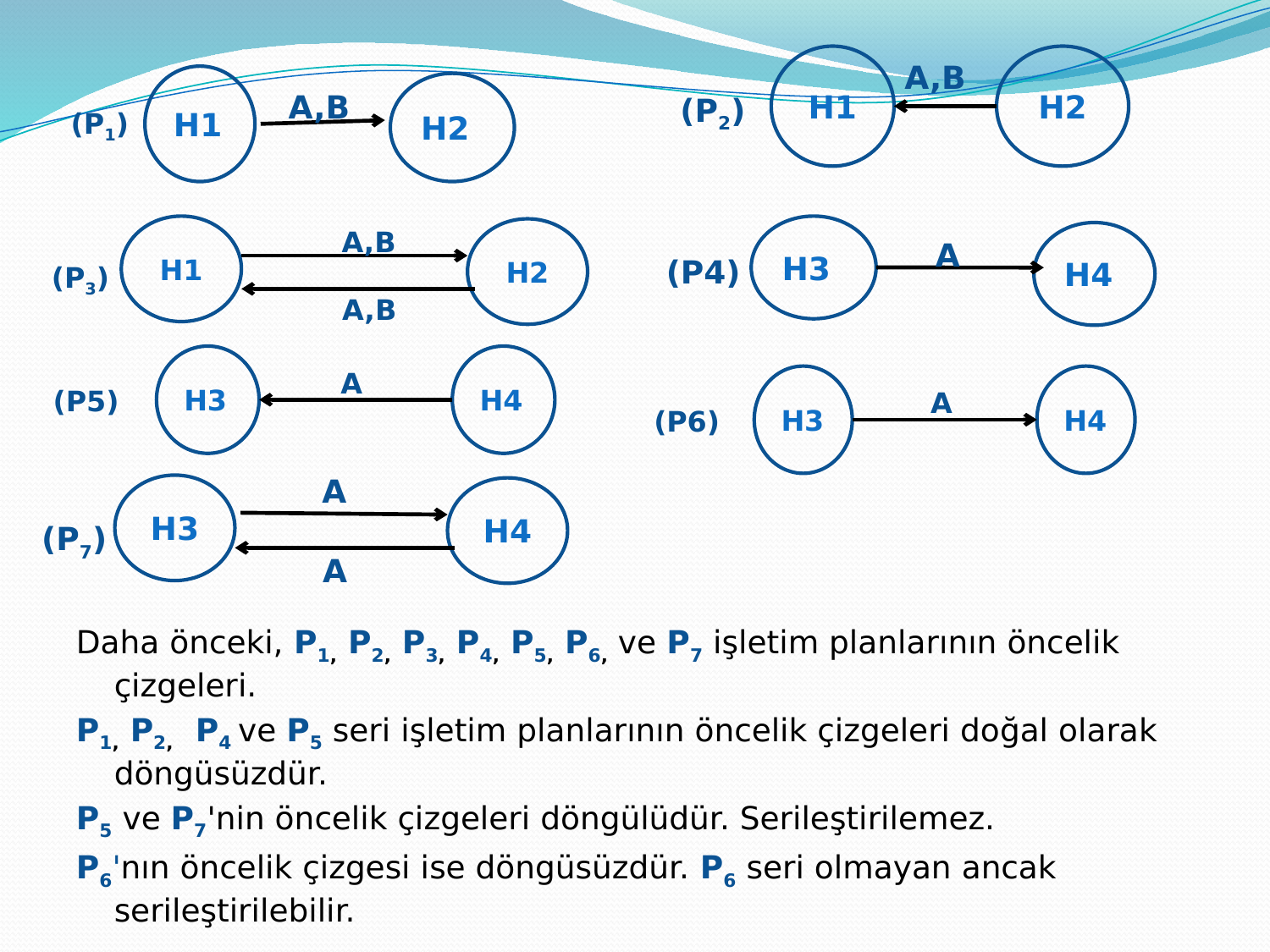

H1
H2
A,B
(P2)
H1
H2
A,B
(P1)
H1
A,B
H2
(P3)
A,B
H3
H4
A
(P4)
H4
H3
A
(P5)
H4
H3
A
(P6)
A
H3
H4
(P7)
A
Daha önceki, P1, P2, P3, P4, P5, P6, ve P7 işletim planlarının öncelik çizgeleri.
P1, P2,  P4 ve P5 seri işletim planlarının öncelik çizgeleri doğal olarak döngüsüzdür.
P5 ve P7'nin öncelik çizgeleri döngülüdür. Serileştirilemez.
P6'nın öncelik çizgesi ise döngüsüzdür. P6 seri olmayan ancak serileştirilebilir.